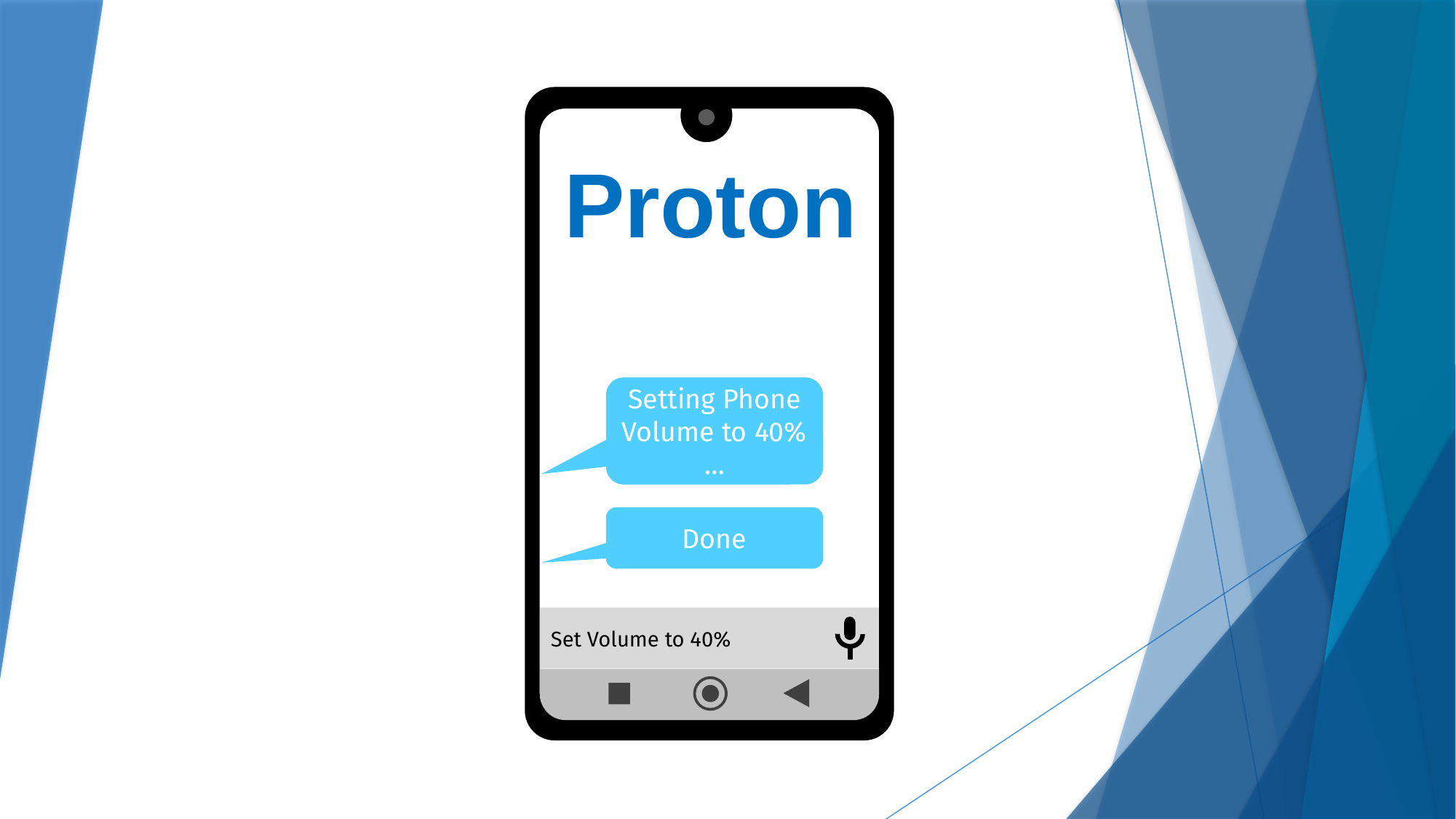

Proton
Setting Phone Volume to 40%…
Done
Set Volume to 40%